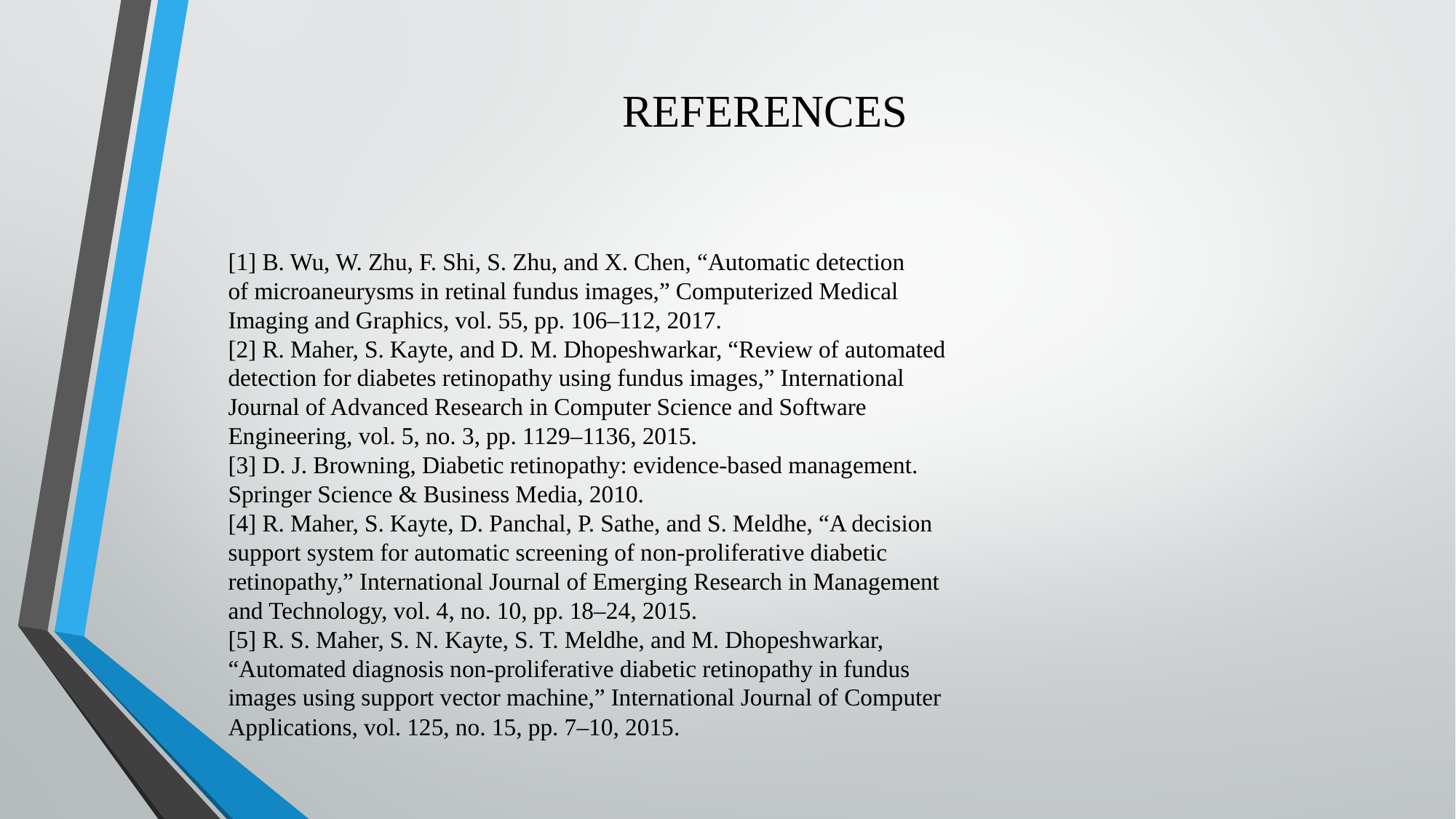

# REFERENCES
[1] B. Wu, W. Zhu, F. Shi, S. Zhu, and X. Chen, “Automatic detection
of microaneurysms in retinal fundus images,” Computerized Medical
Imaging and Graphics, vol. 55, pp. 106–112, 2017.
[2] R. Maher, S. Kayte, and D. M. Dhopeshwarkar, “Review of automated
detection for diabetes retinopathy using fundus images,” International
Journal of Advanced Research in Computer Science and Software
Engineering, vol. 5, no. 3, pp. 1129–1136, 2015.
[3] D. J. Browning, Diabetic retinopathy: evidence-based management.
Springer Science & Business Media, 2010.
[4] R. Maher, S. Kayte, D. Panchal, P. Sathe, and S. Meldhe, “A decision
support system for automatic screening of non-proliferative diabetic
retinopathy,” International Journal of Emerging Research in Management
and Technology, vol. 4, no. 10, pp. 18–24, 2015.
[5] R. S. Maher, S. N. Kayte, S. T. Meldhe, and M. Dhopeshwarkar,
“Automated diagnosis non-proliferative diabetic retinopathy in fundus
images using support vector machine,” International Journal of Computer
Applications, vol. 125, no. 15, pp. 7–10, 2015.